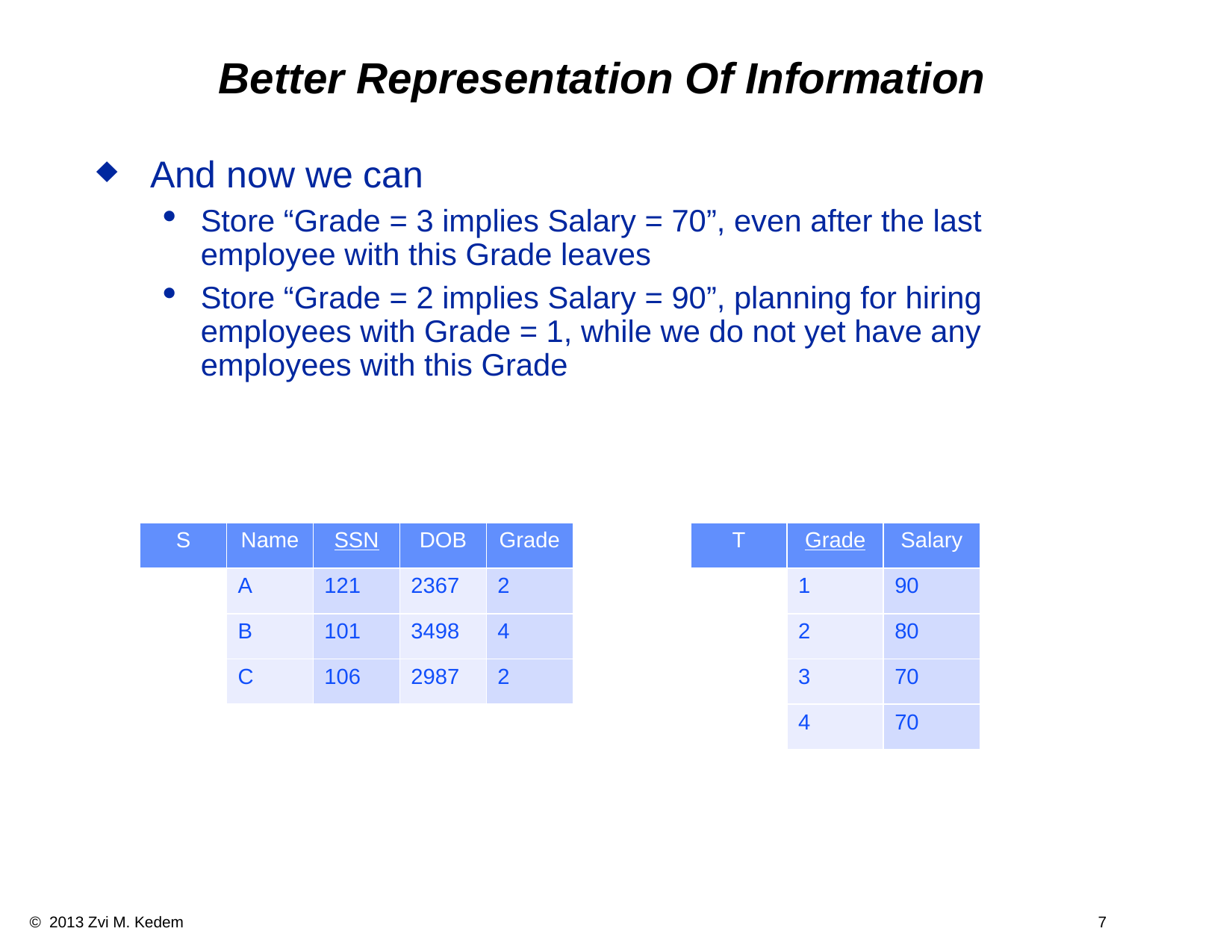

# Better Representation Of Information
And now we can
Store “Grade = 3 implies Salary = 70”, even after the last employee with this Grade leaves
Store “Grade = 2 implies Salary = 90”, planning for hiring employees with Grade = 1, while we do not yet have any employees with this Grade

| S | Name | SSN | DOB | Grade |
| --- | --- | --- | --- | --- |
|  | A | 121 | 2367 | 2 |
|  | B | 101 | 3498 | 4 |
|  | C | 106 | 2987 | 2 |
| T | Grade | Salary |
| --- | --- | --- |
|  | 1 | 90 |
|  | 2 | 80 |
|  | 3 | 70 |
|  | 4 | 70 |